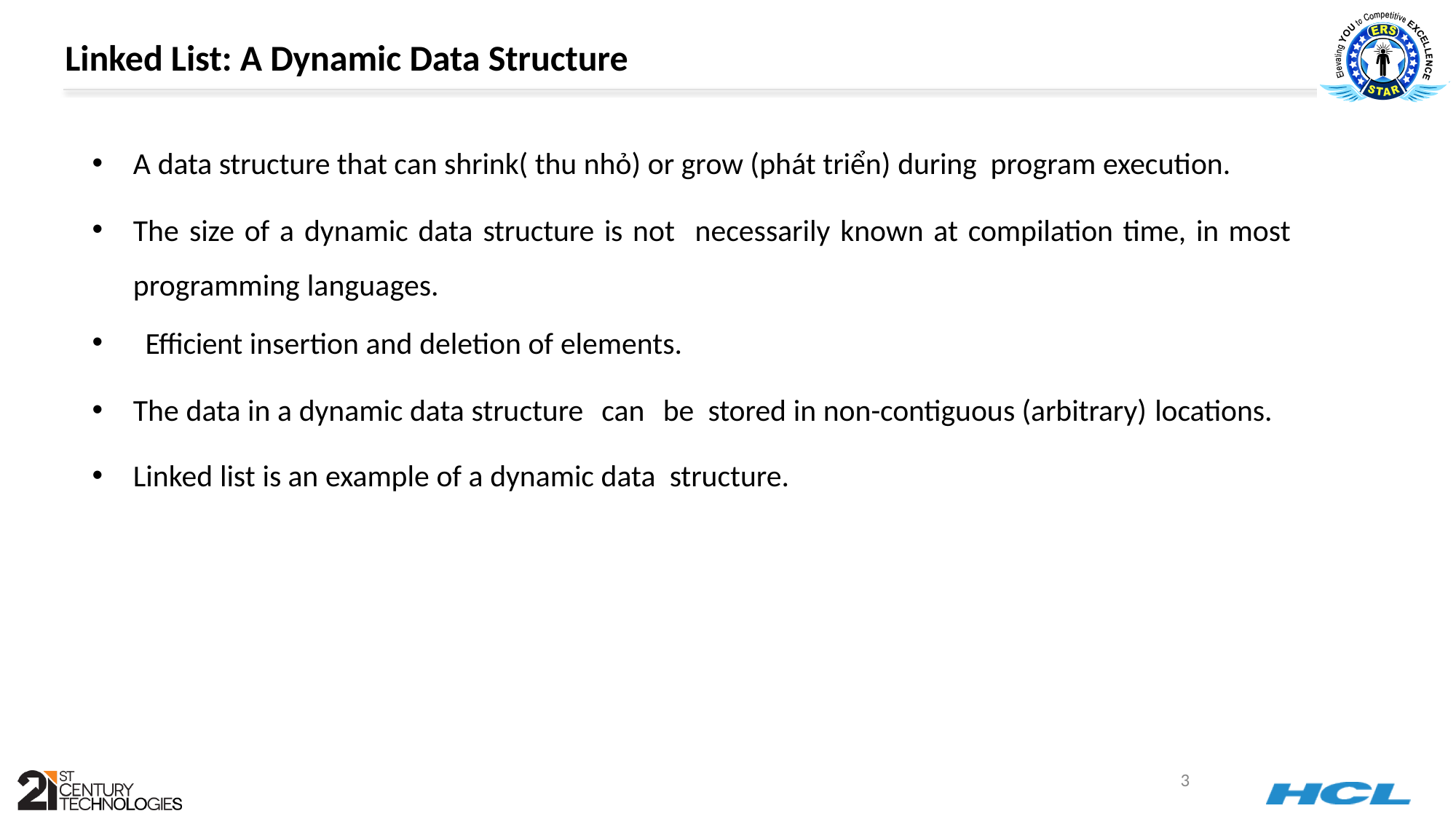

# Linked List: A Dynamic Data Structure
A data structure that can shrink( thu nhỏ) or grow (phát triển) during  program execution.
The size of a dynamic data structure is not  necessarily known at compilation time, in most  programming languages.
Efficient insertion and deletion of elements.
The data in a dynamic data structure can be  stored in non-contiguous (arbitrary) locations.
Linked list is an example of a dynamic data  structure.
3